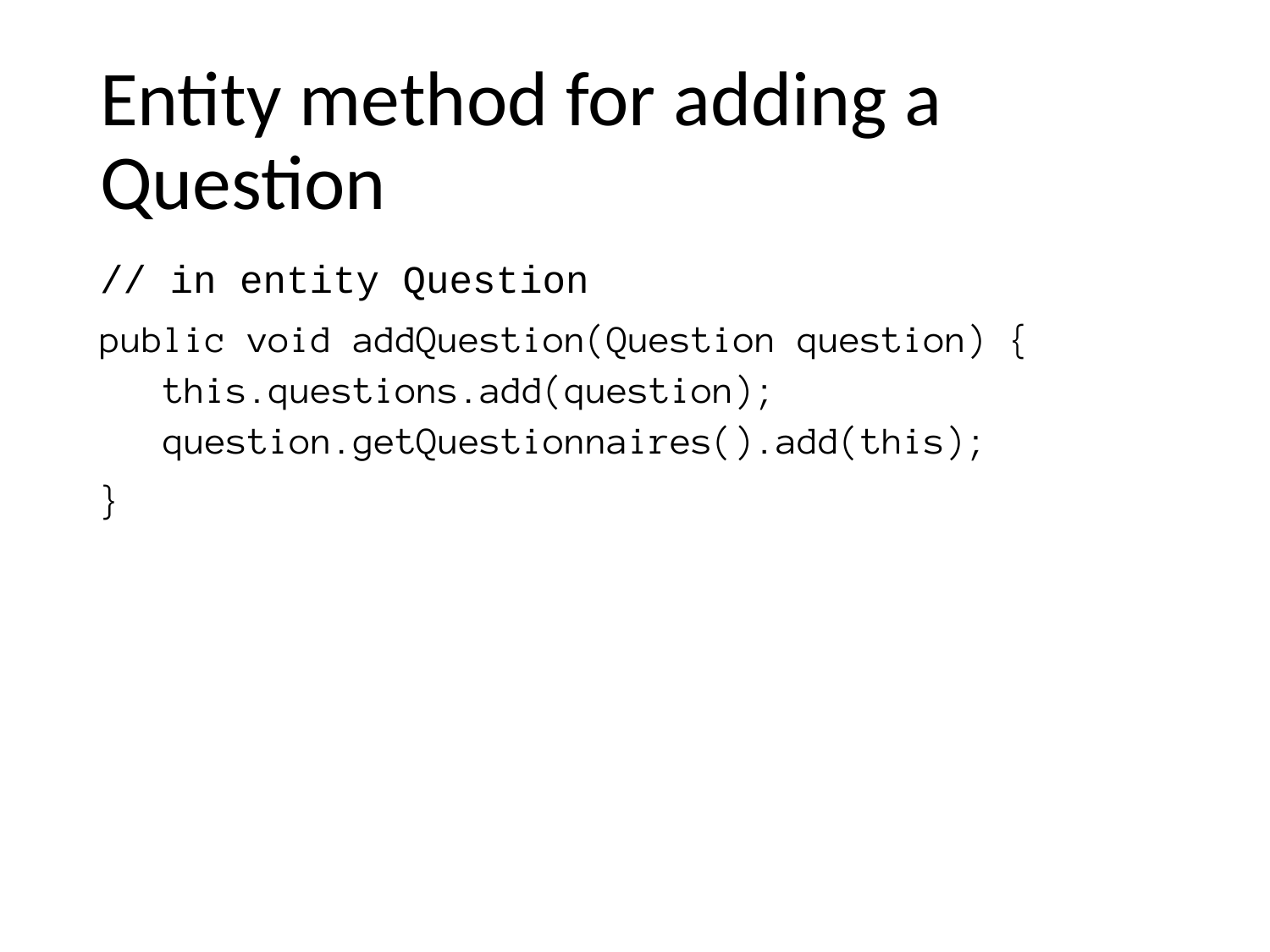

# Entity method for adding a Question
// in entity Question
public void addQuestion(Question question) {
this.questions.add(question);
question.getQuestionnaires().add(this);
}